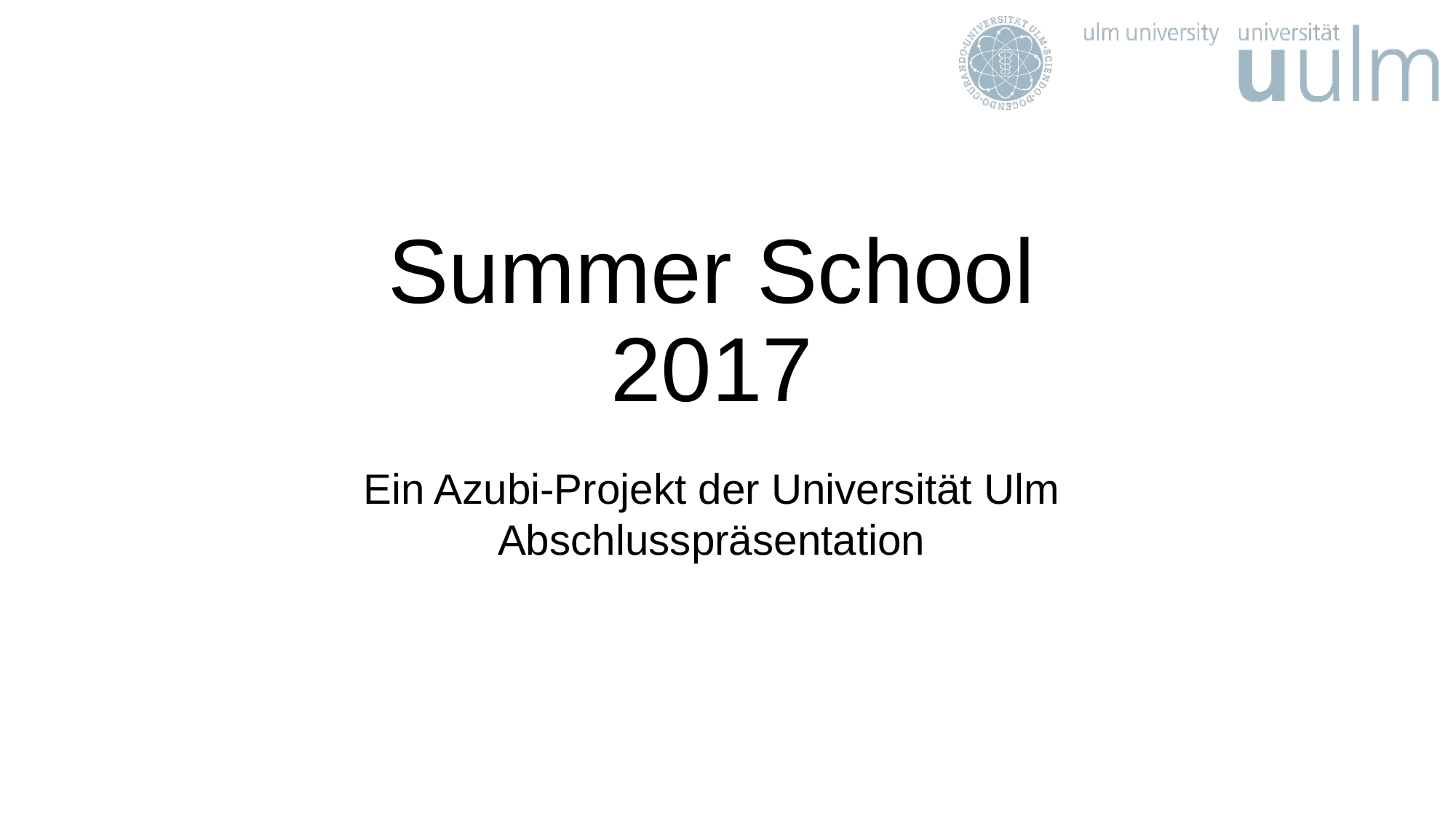

# Summer School 2017
Ein Azubi-Projekt der Universität Ulm
Abschlusspräsentation